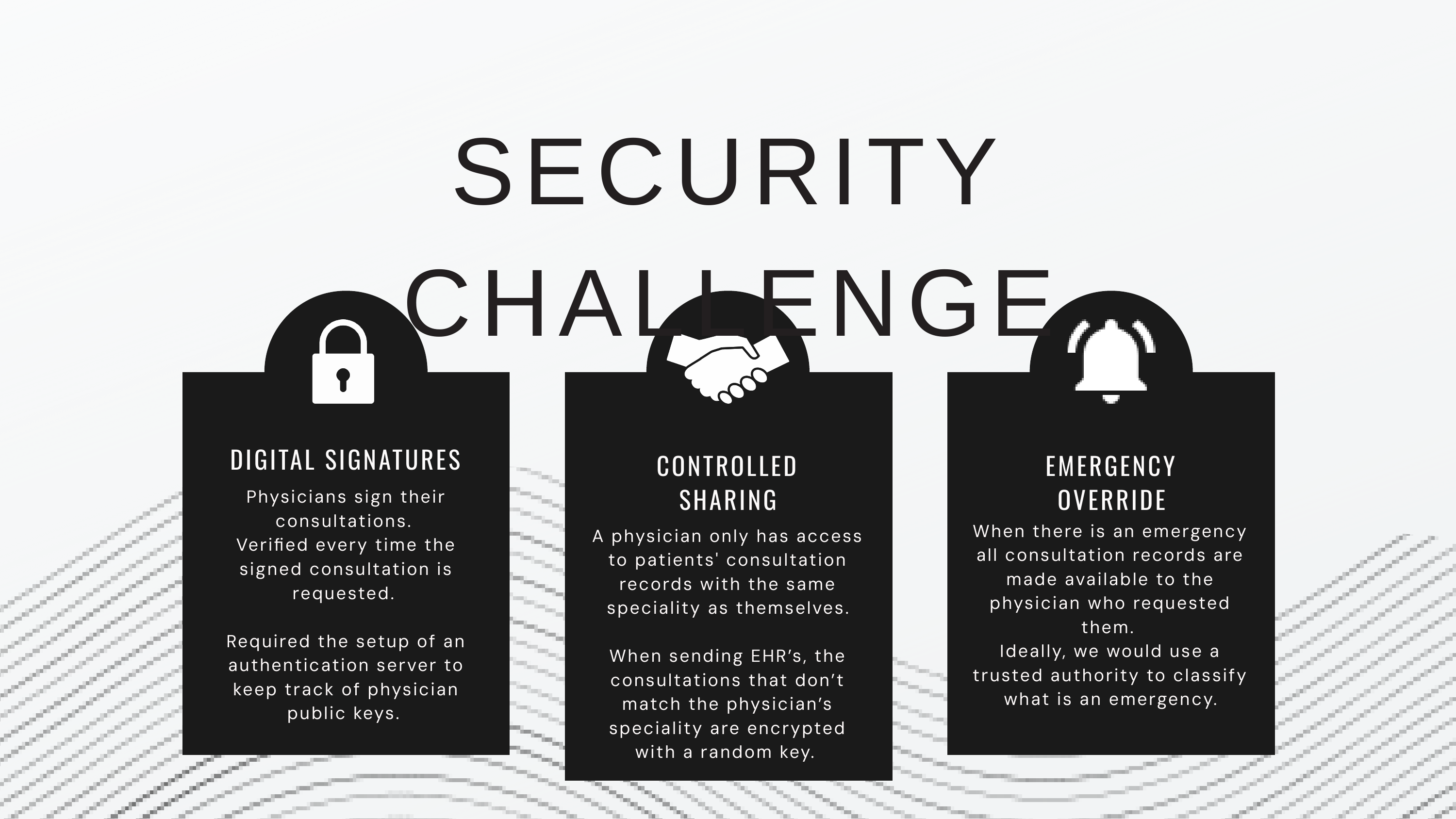

SECURITY CHALLENGE

DIGITAL SIGNATURES
CONTROLLED SHARING
EMERGENCY OVERRIDE
Physicians sign their consultations.
Verified every time the signed consultation is requested.

Required the setup of an authentication server to keep track of physician public keys.

When there is an emergency all consultation records are made available to the physician who requested them.
Ideally, we would use a trusted authority to classify what is an emergency.
A physician only has access to patients' consultation records with the same speciality as themselves.

When sending EHR’s, the consultations that don’t match the physician’s speciality are encrypted with a random key.